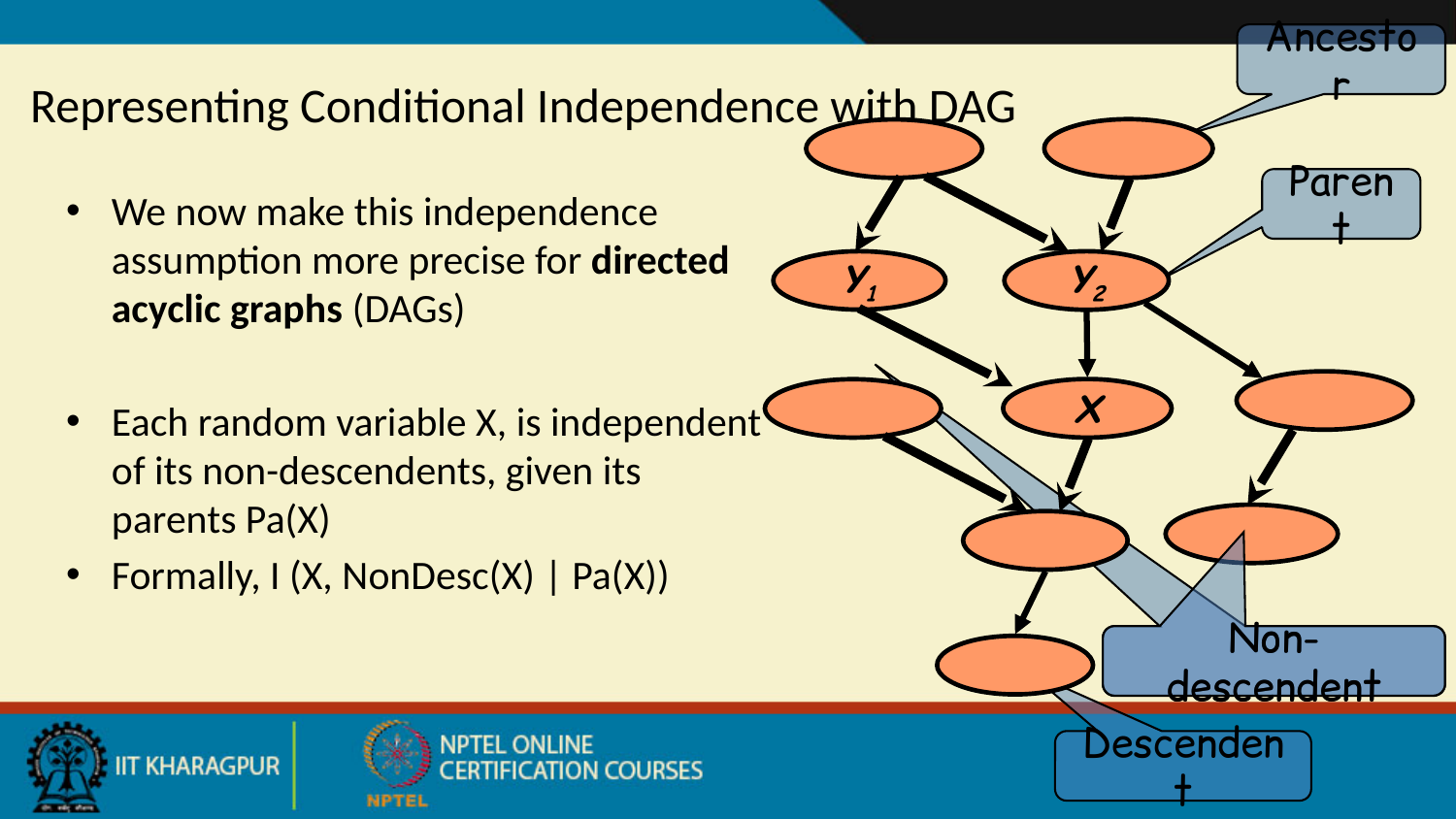

Ancestor
# Representing Conditional Independence with DAG

Y1
Y2

X

Non-descendent
Parent
We now make this independence assumption more precise for directed acyclic graphs (DAGs)

Each random variable X, is independent of its non-descendents, given its parents Pa(X)
Formally, I (X, NonDesc(X) | Pa(X))
Non-descendent
Descendent